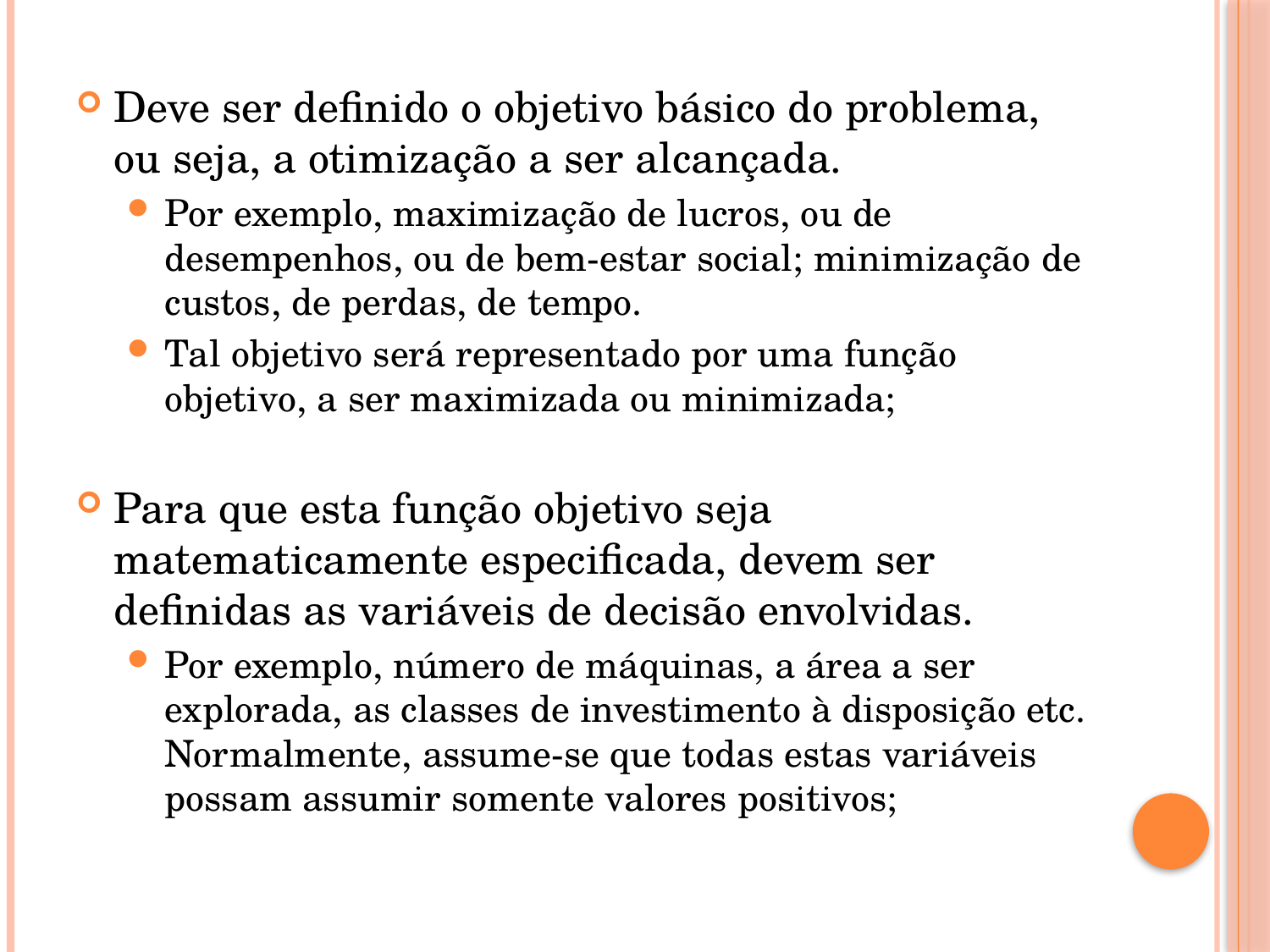

Deve ser definido o objetivo básico do problema, ou seja, a otimização a ser alcançada.
Por exemplo, maximização de lucros, ou de desempenhos, ou de bem-estar social; minimização de custos, de perdas, de tempo.
Tal objetivo será representado por uma função objetivo, a ser maximizada ou minimizada;

Para que esta função objetivo seja matematicamente especificada, devem ser definidas as variáveis de decisão envolvidas.
Por exemplo, número de máquinas, a área a ser explorada, as classes de investimento à disposição etc. Normalmente, assume-se que todas estas variáveis possam assumir somente valores positivos;